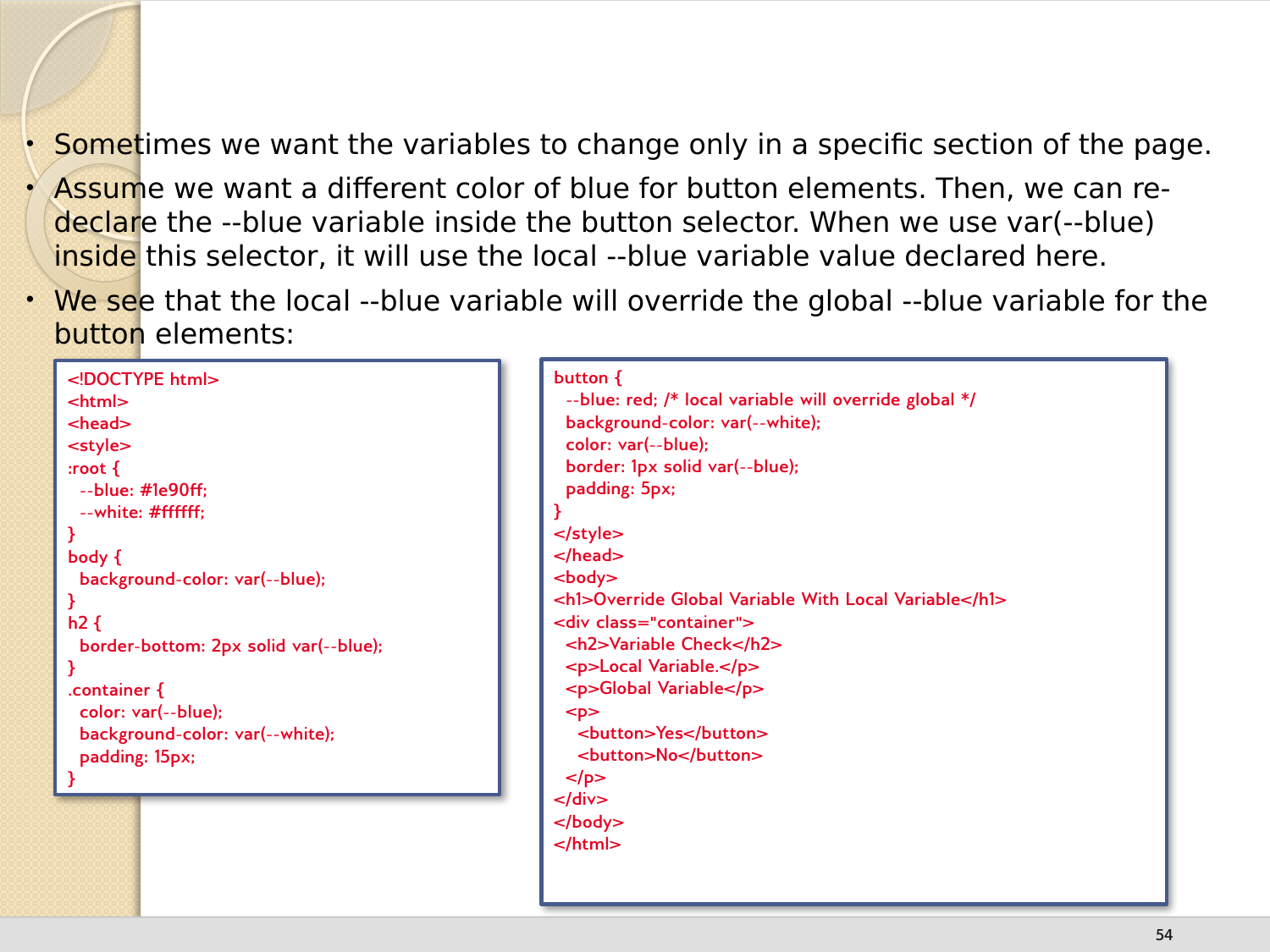

#
Sometimes we want the variables to change only in a specific section of the page.
Assume we want a different color of blue for button elements. Then, we can re-declare the --blue variable inside the button selector. When we use var(--blue) inside this selector, it will use the local --blue variable value declared here.
We see that the local --blue variable will override the global --blue variable for the button elements:

button {
  --blue: red; /* local variable will override global */
  background-color: var(--white);
  color: var(--blue);
  border: 1px solid var(--blue);
  padding: 5px;
}
</style>
</head>
<body>
<h1>Override Global Variable With Local Variable</h1>
<div class="container">
  <h2>Variable Check</h2>
  <p>Local Variable.</p>
  <p>Global Variable</p>
  <p>
    <button>Yes</button>
    <button>No</button>
  </p>
</div>
</body>
</html>

<!DOCTYPE html>
<html>
<head>
<style>
:root {
  --blue: #1e90ff;
  --white: #ffffff;
}
body {
  background-color: var(--blue);
}
h2 {
  border-bottom: 2px solid var(--blue);
}
.container {
  color: var(--blue);
  background-color: var(--white);
  padding: 15px;
}